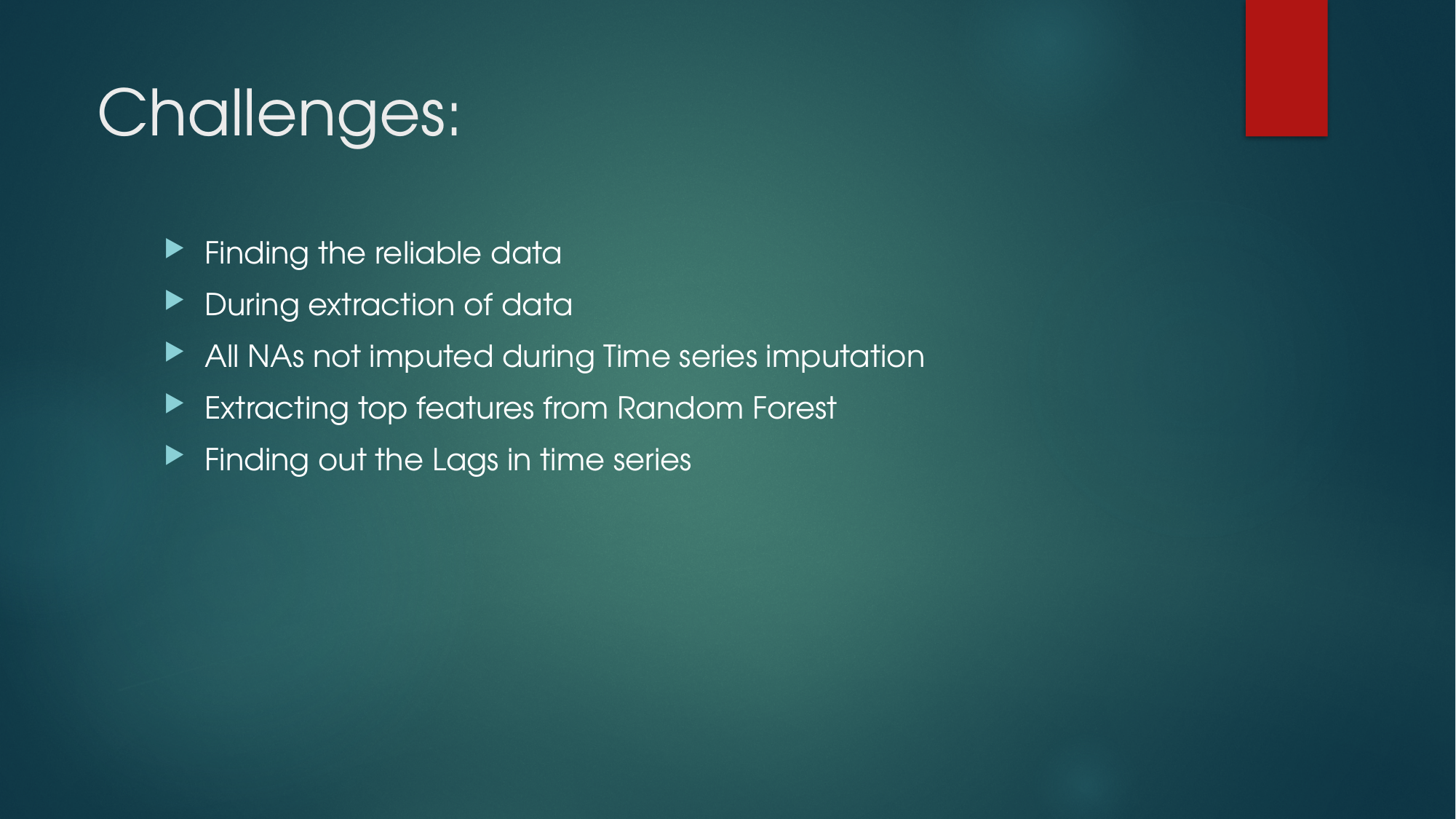

Challenges:
Finding the reliable data
During extraction of data
All NAs not imputed during Time series imputation
Extracting top features from Random Forest
Finding out the Lags in time series